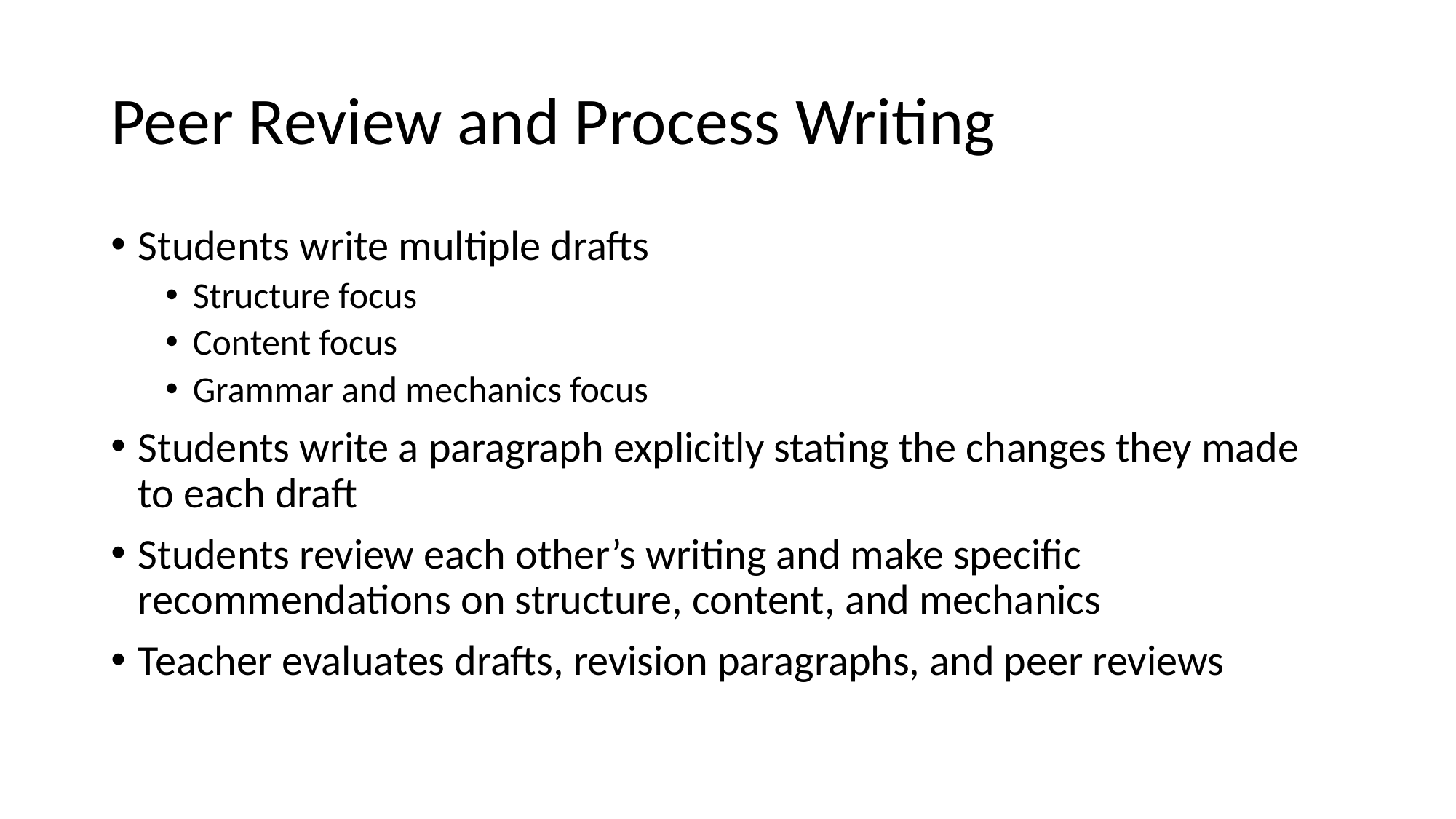

# Peer Review and Process Writing
Students write multiple drafts
Structure focus
Content focus
Grammar and mechanics focus
Students write a paragraph explicitly stating the changes they made to each draft
Students review each other’s writing and make specific recommendations on structure, content, and mechanics
Teacher evaluates drafts, revision paragraphs, and peer reviews